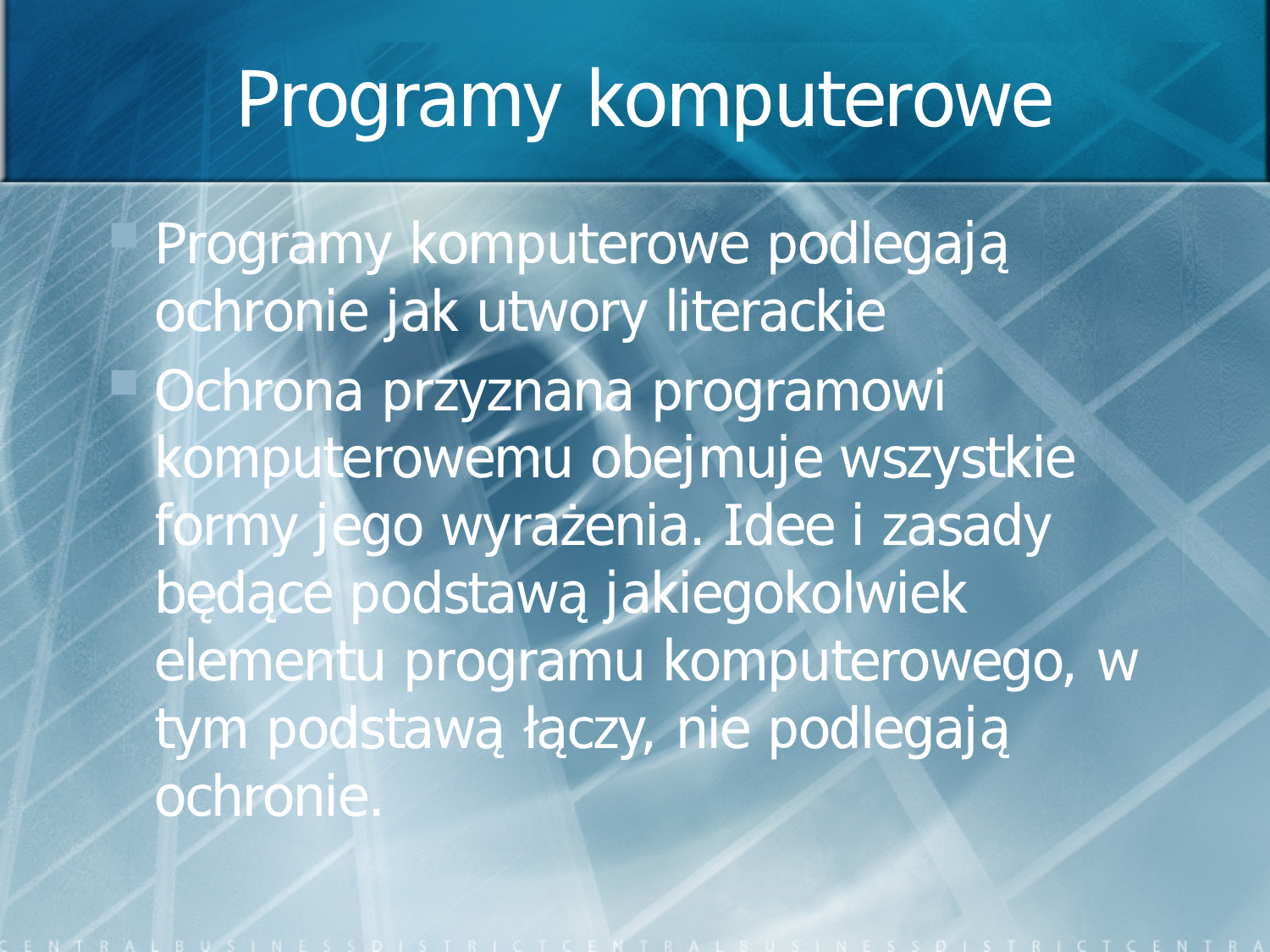

# Programy komputerowe
Programy komputerowe podlegają ochronie jak utwory literackie
Ochrona przyznana programowi komputerowemu obejmuje wszystkie formy jego wyrażenia. Idee i zasady będące podstawą jakiegokolwiek elementu programu komputerowego, w tym podstawą łączy, nie podlegają ochronie.